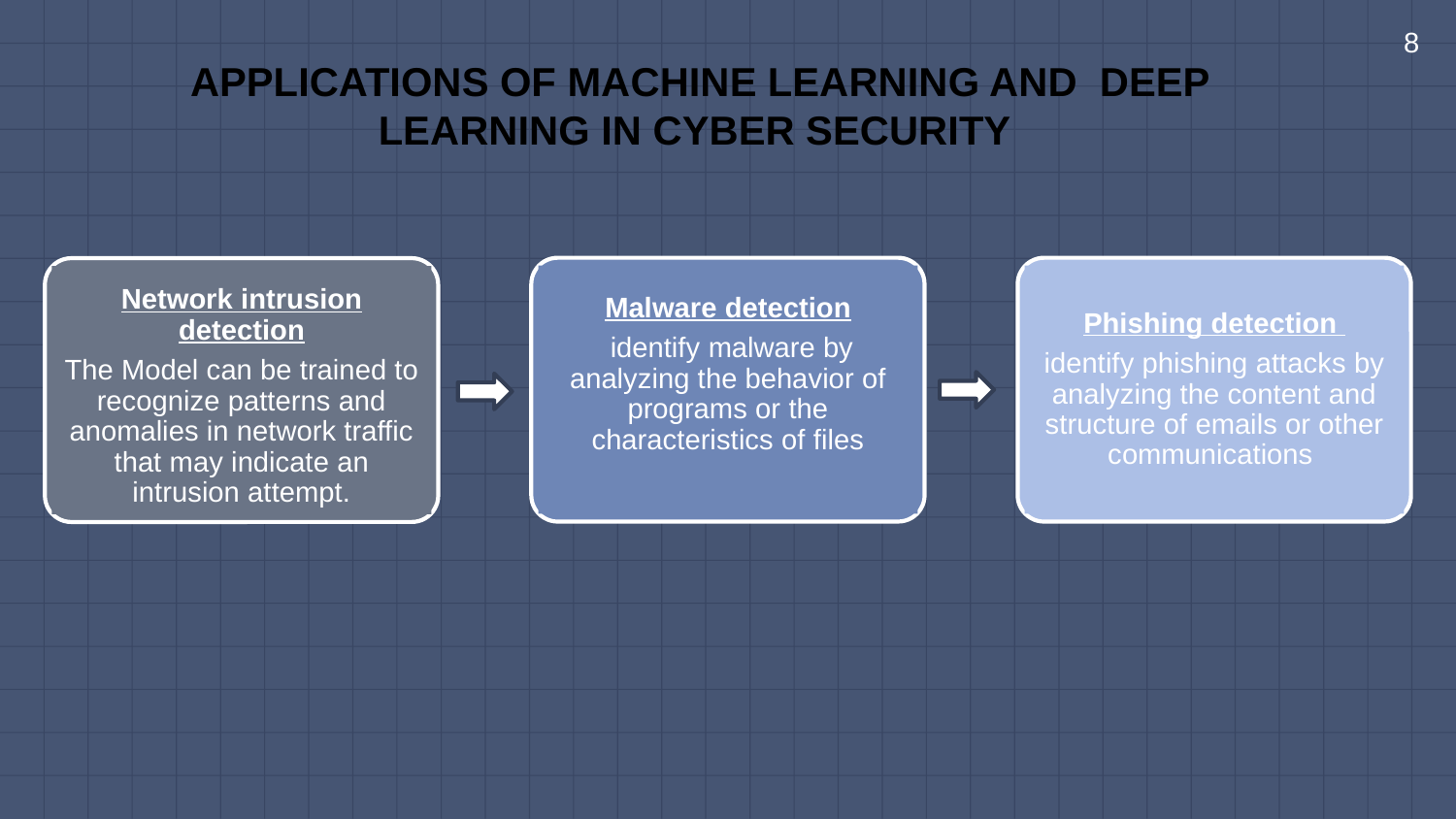

8
APPLICATIONS OF MACHINE LEARNING AND  DEEP LEARNING IN CYBER SECURITY

Malware detection
 identify malware by analyzing the behavior of programs or the characteristics of files

Phishing detection
identify phishing attacks by analyzing the content and structure of emails or other communications

Network intrusion detection
The Model can be trained to recognize patterns and anomalies in network traffic that may indicate an intrusion attempt.